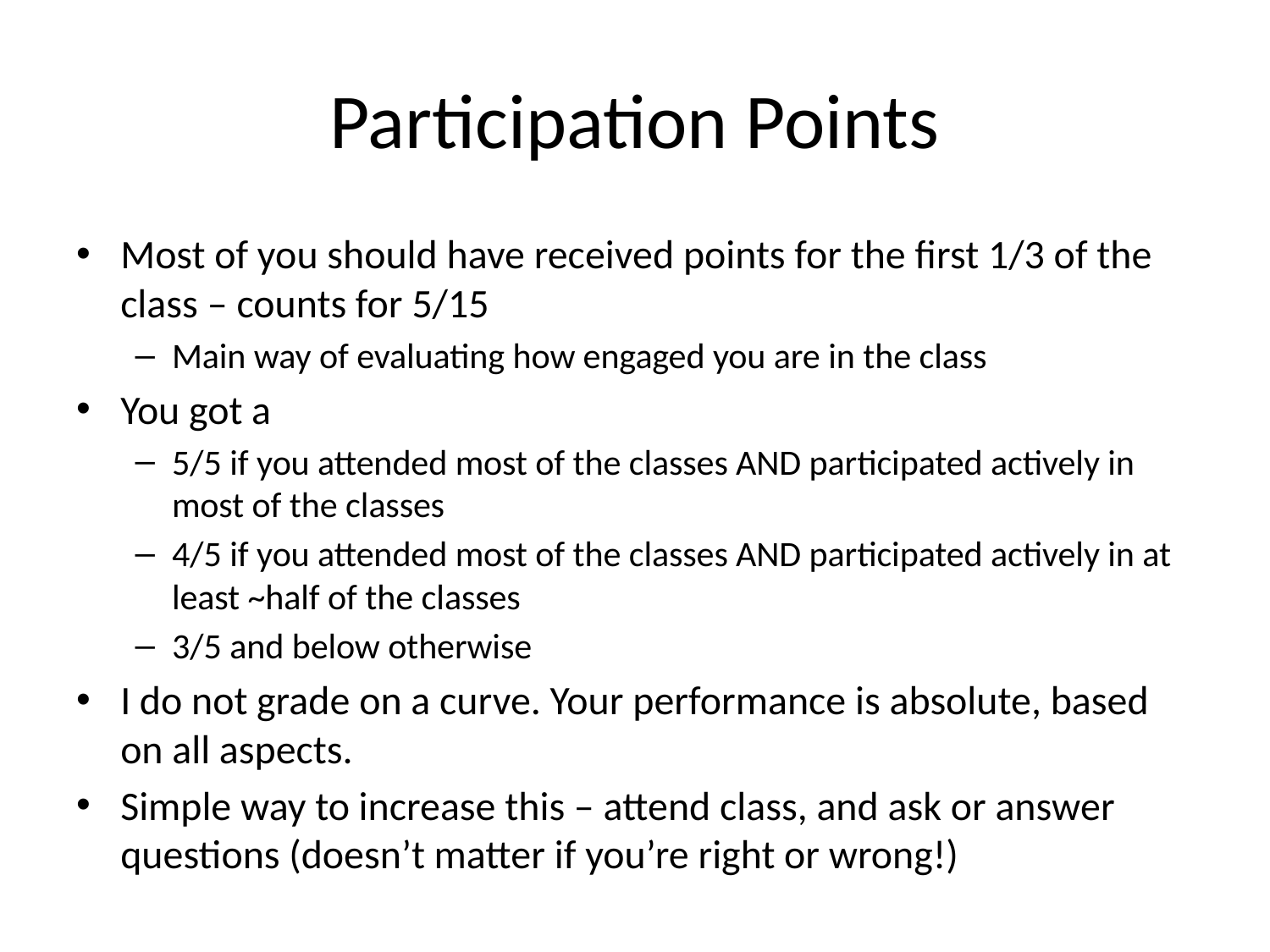

# Participation Points
Most of you should have received points for the first 1/3 of the class – counts for 5/15
Main way of evaluating how engaged you are in the class
You got a
5/5 if you attended most of the classes AND participated actively in most of the classes
4/5 if you attended most of the classes AND participated actively in at least ~half of the classes
3/5 and below otherwise
I do not grade on a curve. Your performance is absolute, based on all aspects.
Simple way to increase this – attend class, and ask or answer questions (doesn’t matter if you’re right or wrong!)